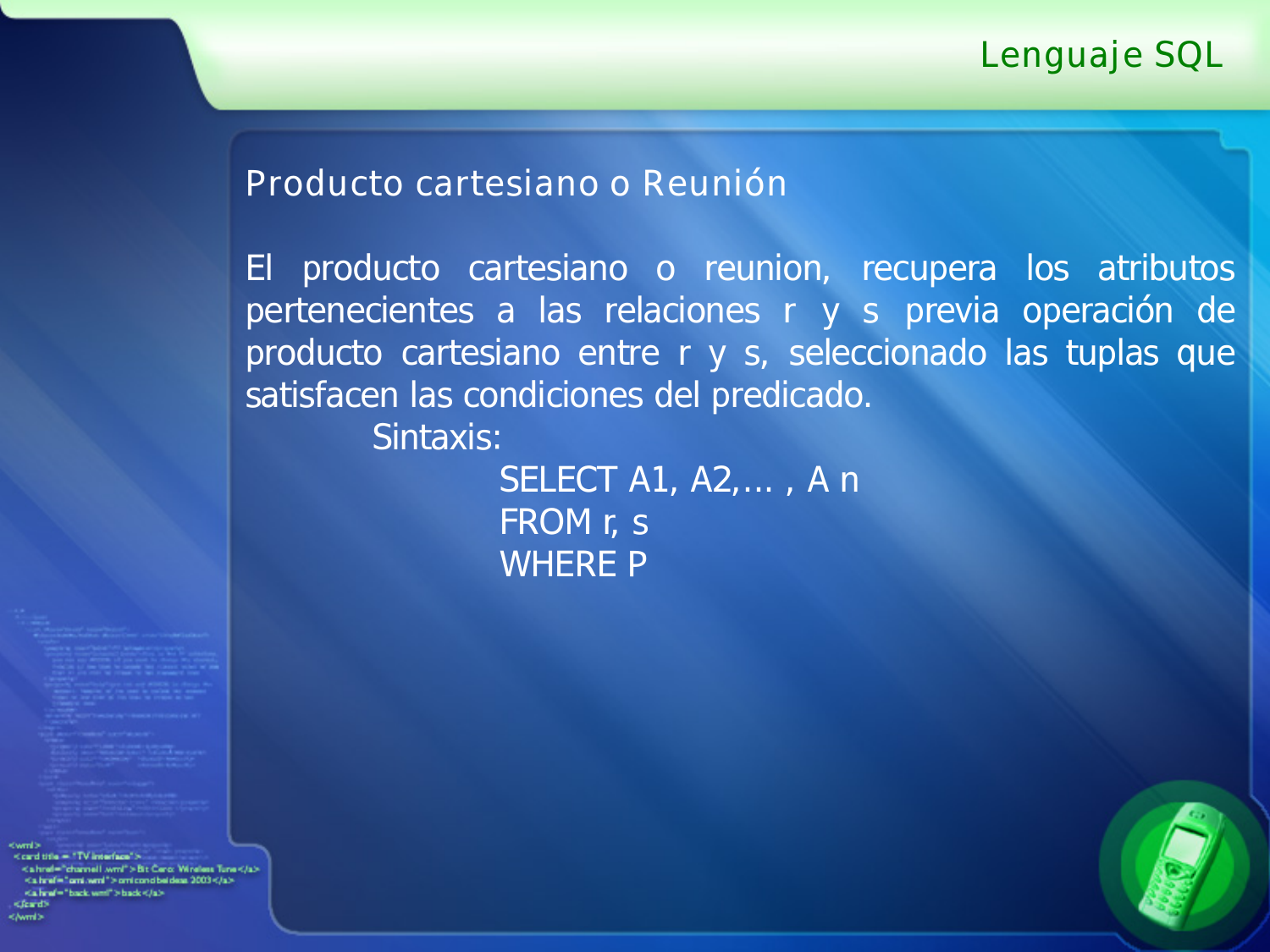

# Lenguaje SQL
Producto cartesiano o Reunión

El producto cartesiano o reunion, recupera los atributos pertenecientes a las relaciones r y s previa operación de producto cartesiano entre r y s, seleccionado las tuplas que satisfacen las condiciones del predicado.
	Sintaxis:
		SELECT A1, A2,... , A n
		FROM r, s
		WHERE P